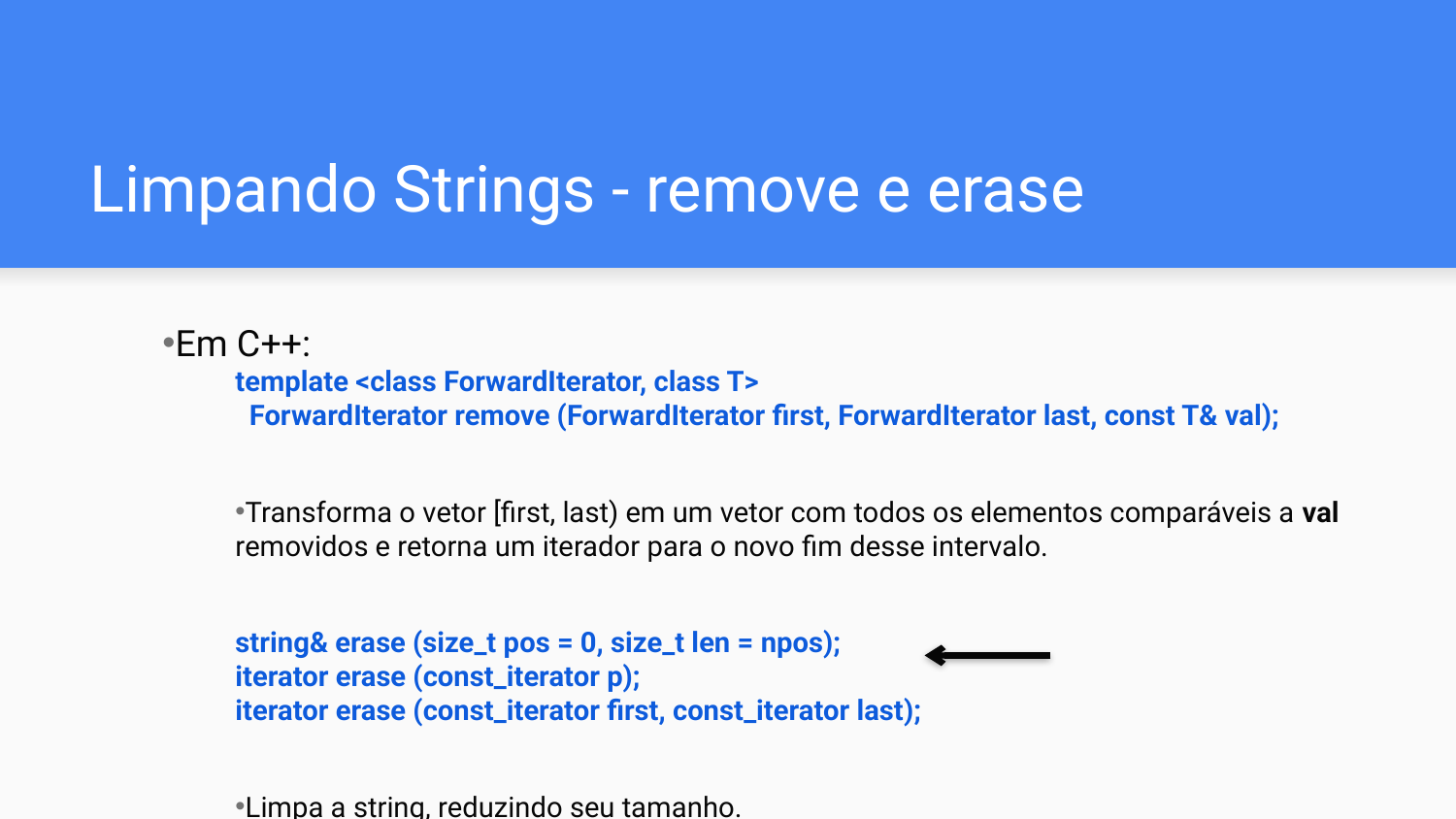

# Limpando Strings - remove e erase
Em C++:
template <class ForwardIterator, class T>
  ForwardIterator remove (ForwardIterator first, ForwardIterator last, const T& val);

Transforma o vetor [first, last) em um vetor com todos os elementos comparáveis a val removidos e retorna um iterador para o novo fim desse intervalo.

string& erase (size_t pos = 0, size_t len = npos);
iterator erase (const_iterator p);
iterator erase (const_iterator first, const_iterator last);

Limpa a string, reduzindo seu tamanho.